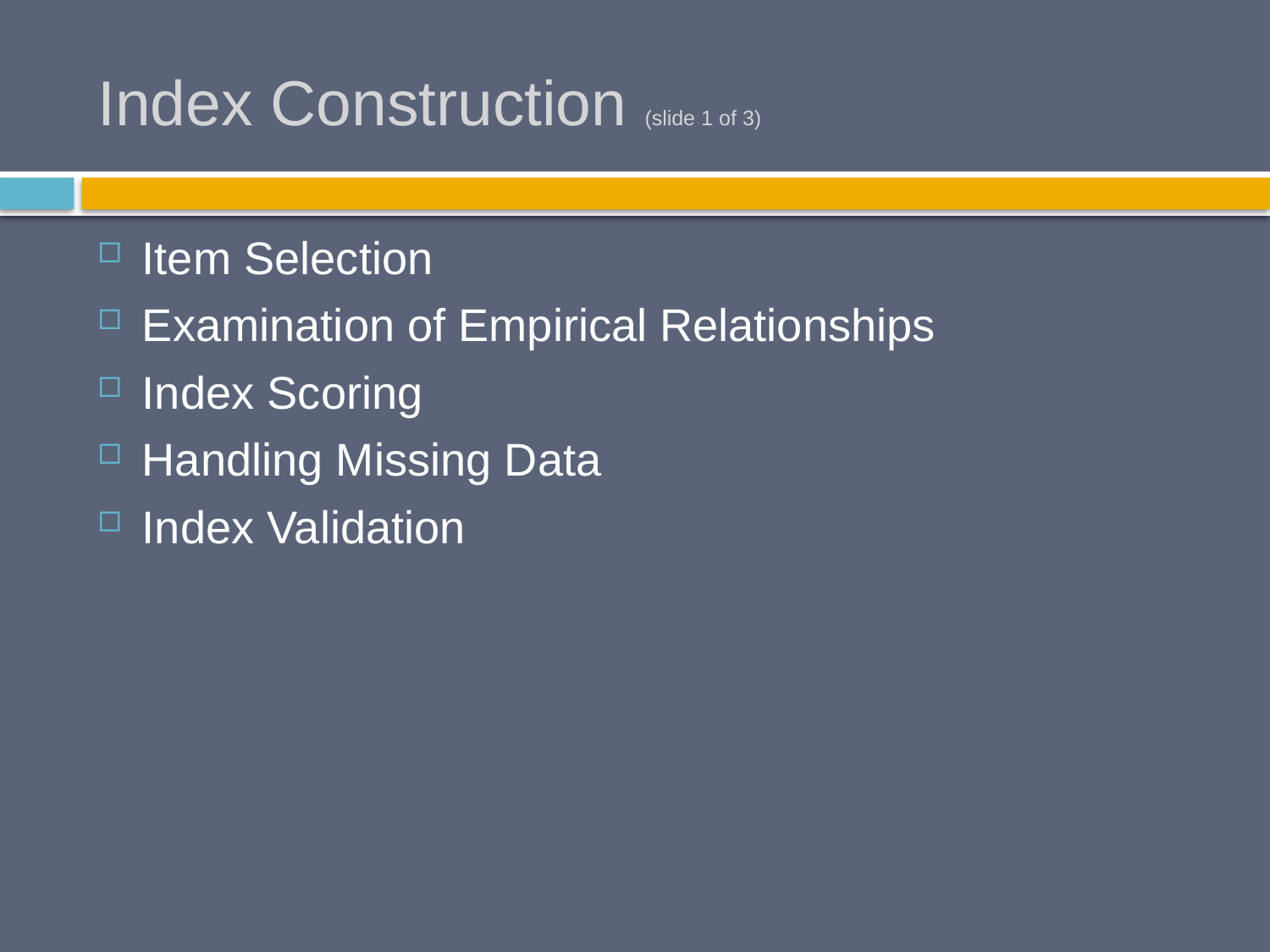

# Index Construction (slide 1 of 3)
Item Selection
Examination of Empirical Relationships
Index Scoring
Handling Missing Data
Index Validation